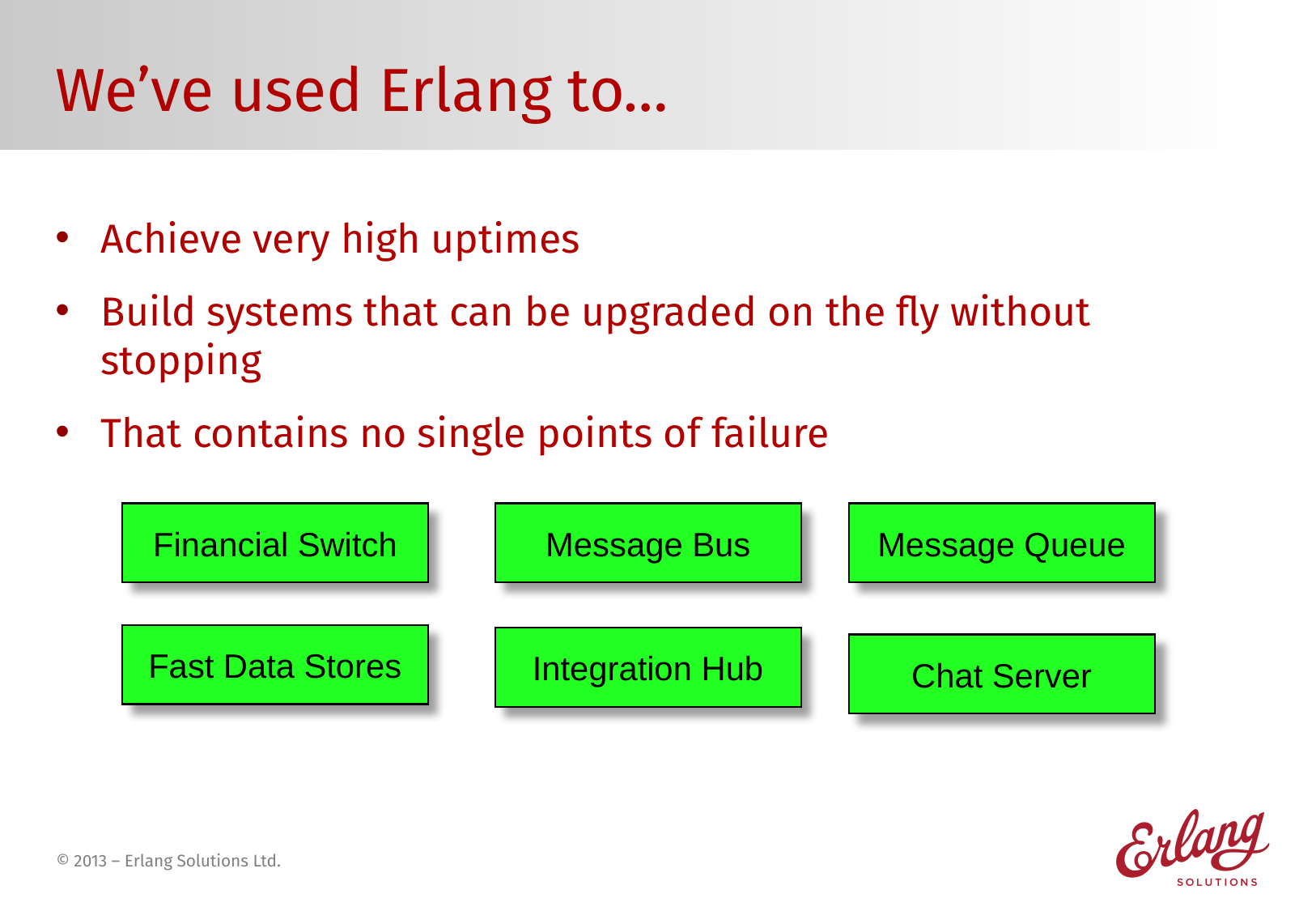

# We’ve used Erlang to…
Achieve very high uptimes
Build systems that can be upgraded on the fly without stopping
That contains no single points of failure
Financial Switch
Message Bus
Message Queue
Fast Data Stores
Integration Hub
Chat Server